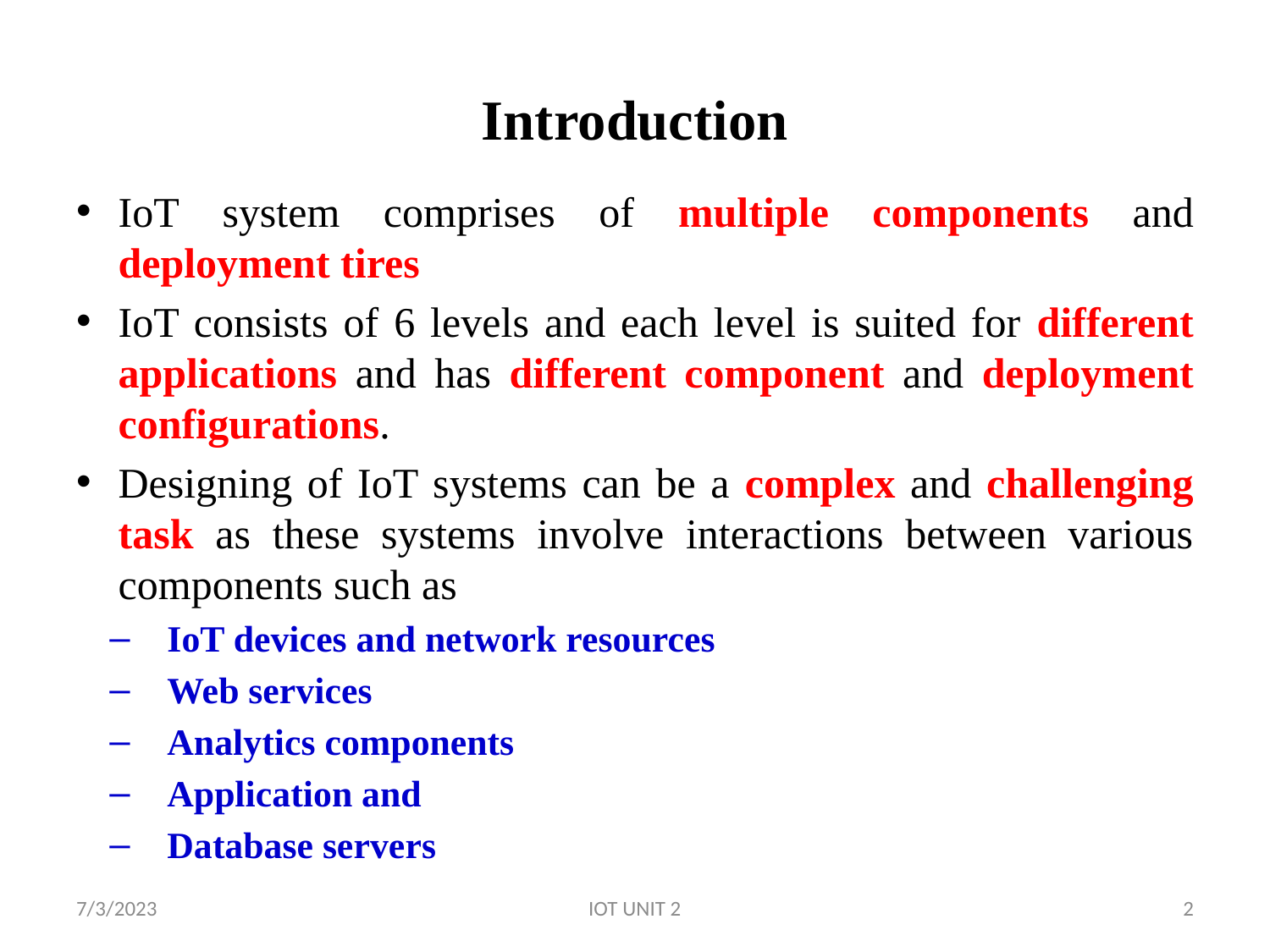

# Introduction
IoT system comprises of multiple components and deployment tires
IoT consists of 6 levels and each level is suited for different applications and has different component and deployment configurations.
Designing of IoT systems can be a complex and challenging task as these systems involve interactions between various components such as
IoT devices and network resources
Web services
Analytics components
Application and
Database servers
7/3/2023
IOT UNIT 2
2